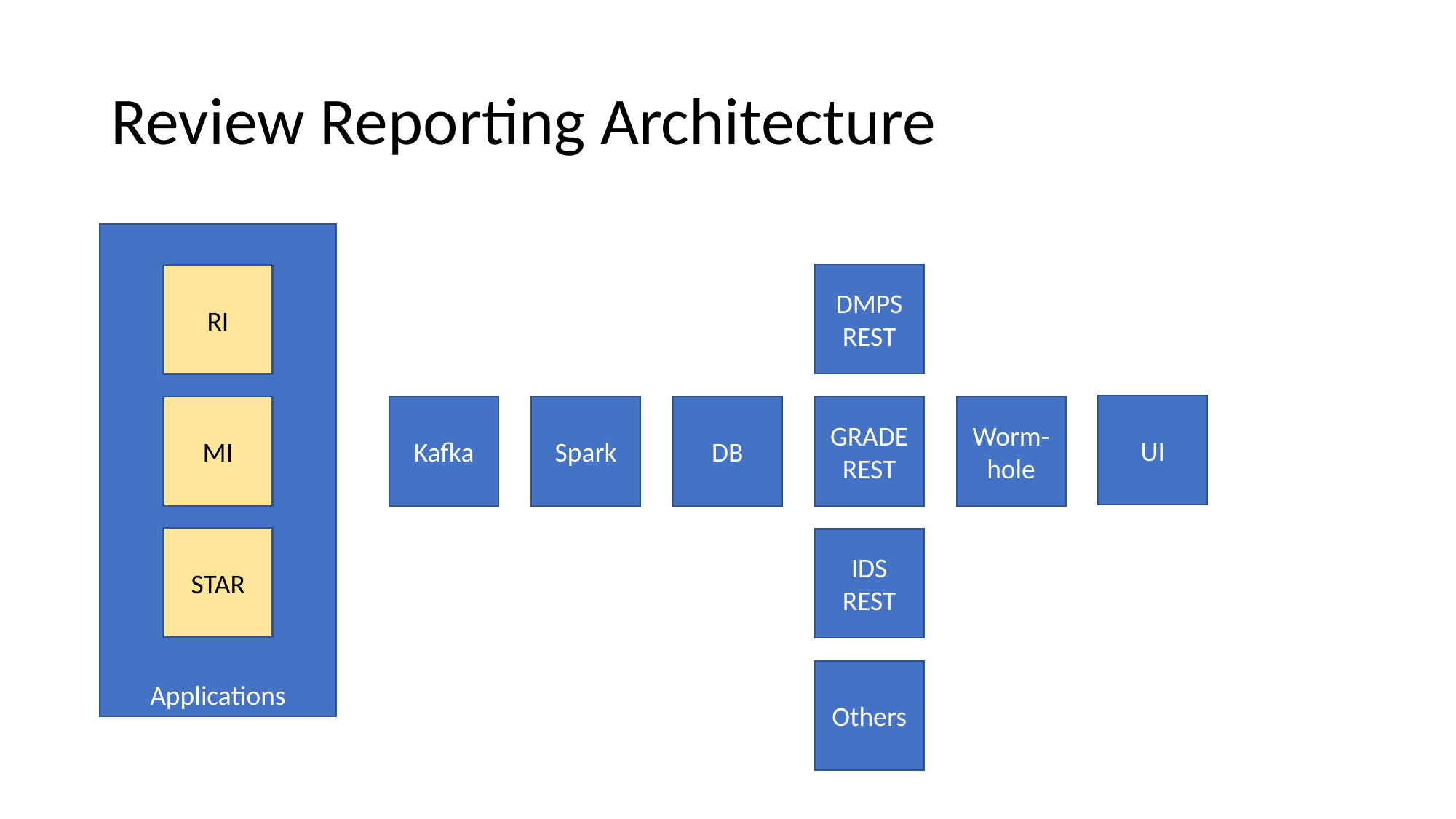

# Review Reporting Architecture
Applications
DMPS REST
RI
UI
MI
Kafka
Spark
DB
GRADE
REST
Worm-hole
STAR
IDS
REST
Others